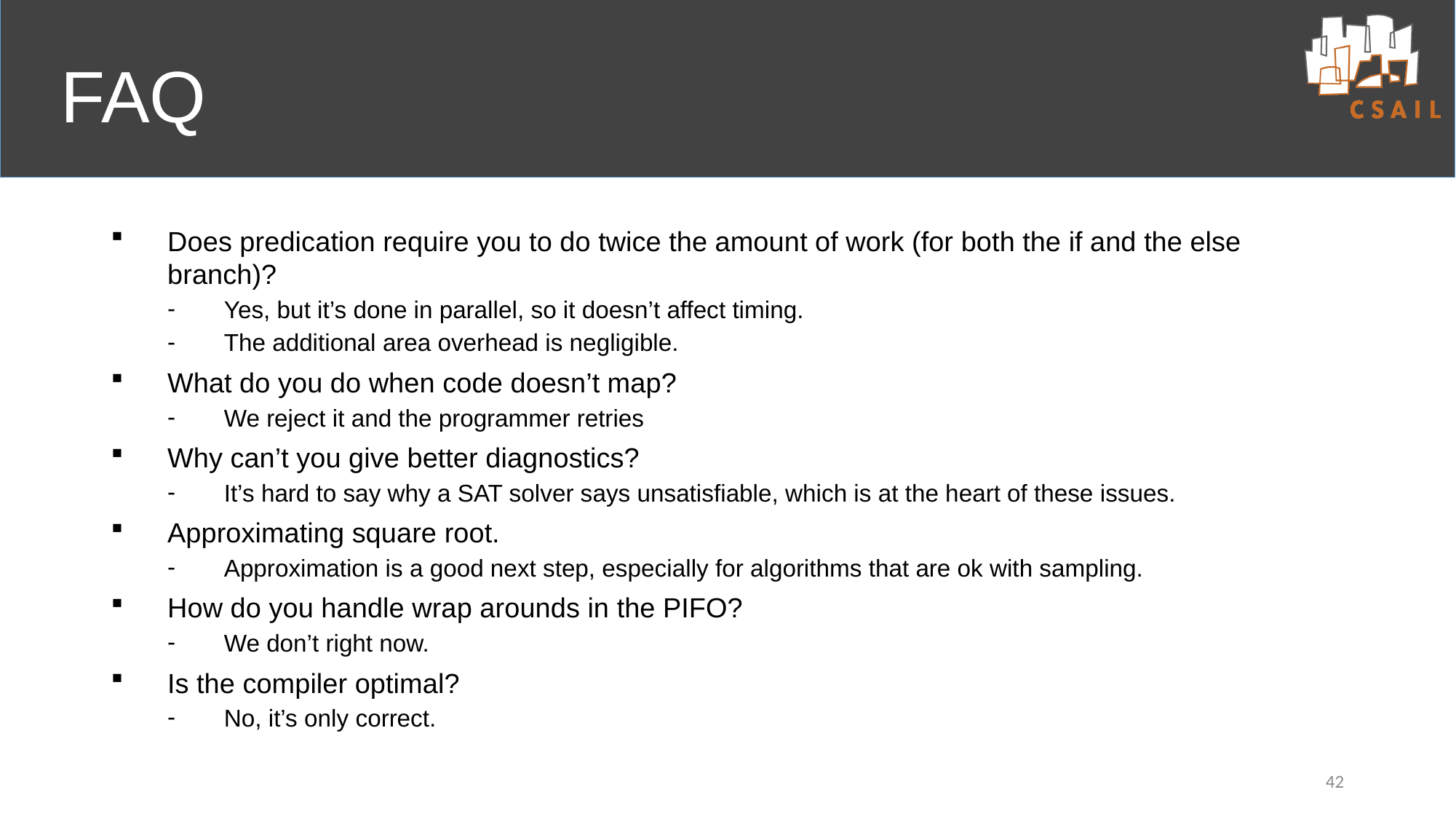

# FAQ
Does predication require you to do twice the amount of work (for both the if and the else branch)?
Yes, but it’s done in parallel, so it doesn’t affect timing.
The additional area overhead is negligible.
What do you do when code doesn’t map?
We reject it and the programmer retries
Why can’t you give better diagnostics?
It’s hard to say why a SAT solver says unsatisfiable, which is at the heart of these issues.
Approximating square root.
Approximation is a good next step, especially for algorithms that are ok with sampling.
How do you handle wrap arounds in the PIFO?
We don’t right now.
Is the compiler optimal?
No, it’s only correct.
42